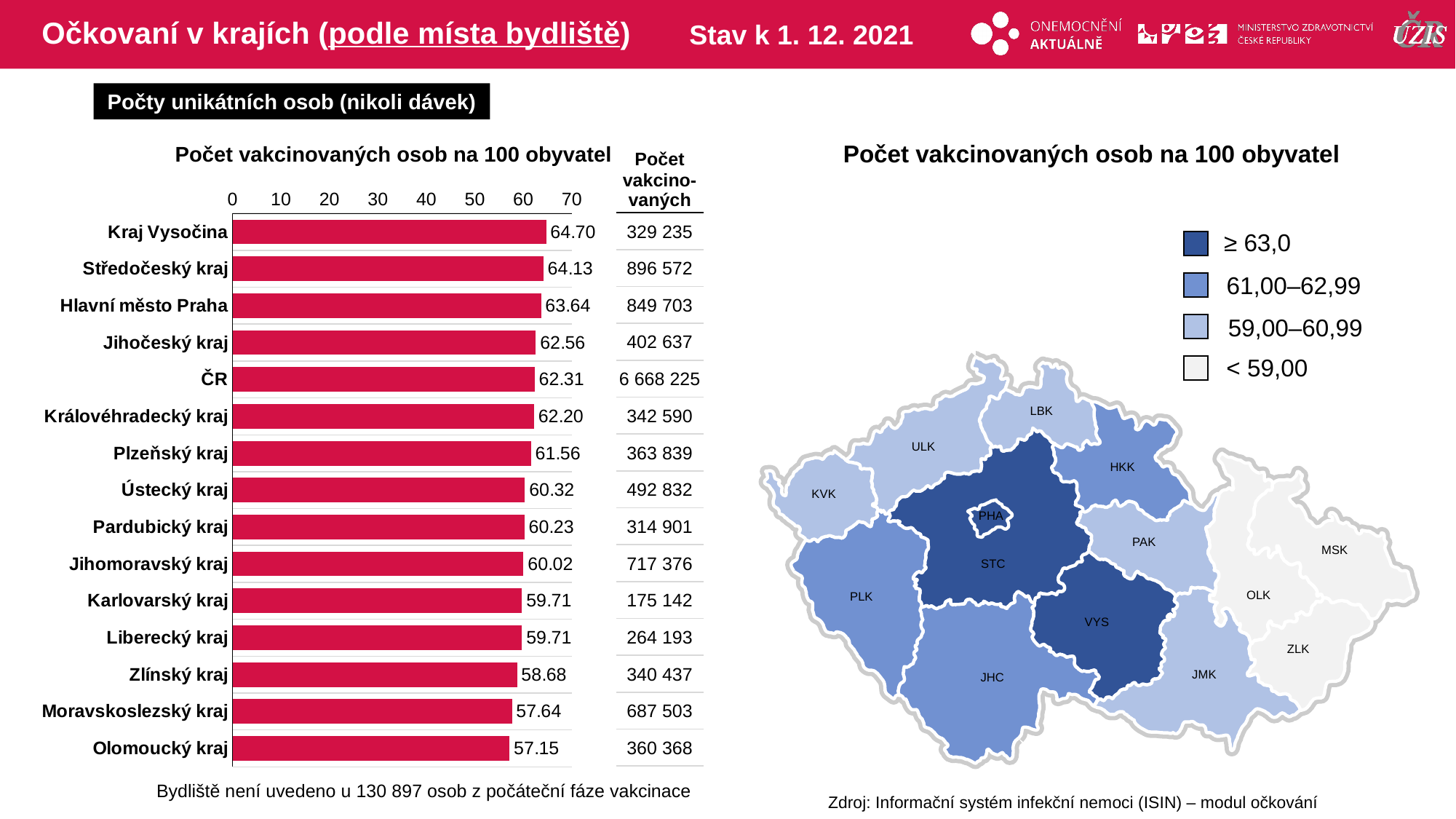

# Očkovaní v krajích (podle místa bydliště)
Stav k 1. 12. 2021
Počty unikátních osob (nikoli dávek)
Počet vakcinovaných osob na 100 obyvatel
Počet vakcinovaných osob na 100 obyvatel
| Počet vakcino-vaných |
| --- |
| 329 235 |
| 896 572 |
| 849 703 |
| 402 637 |
| 6 668 225 |
| 342 590 |
| 363 839 |
| 492 832 |
| 314 901 |
| 717 376 |
| 175 142 |
| 264 193 |
| 340 437 |
| 687 503 |
| 360 368 |

### Chart

| Category | počet na 1000 |
|---|---|
| Kraj Vysočina | 64.7015242 |
| Středočeský kraj | 64.1326126 |
| Hlavní město Praha | 63.6441602 |
| Jihočeský kraj | 62.5648938 |
| ČR | 62.3095118 |
| Královéhradecký kraj | 62.1982814 |
| Plzeňský kraj | 61.559012 |
| Ústecký kraj | 60.3218589 |
| Pardubický kraj | 60.2270989 |
| Jihomoravský kraj | 60.0150419 |
| Karlovarský kraj | 59.7120463 |
| Liberecký kraj | 59.7078712 |
| Zlínský kraj | 58.6839941 |
| Moravskoslezský kraj | 57.6361002 |
| Olomoucký kraj | 57.1539137 |
≥ 63,0

61,00–62,99

59,00–60,99

< 59,00

LBK

ULK

HKK

KVK

PHA

PAK
MSK

STC
OLK

PLK

VYS
ZLK
JMK
JHC
Bydliště není uvedeno u 130 897 osob z počáteční fáze vakcinace
Zdroj: Informační systém infekční nemoci (ISIN) – modul očkování